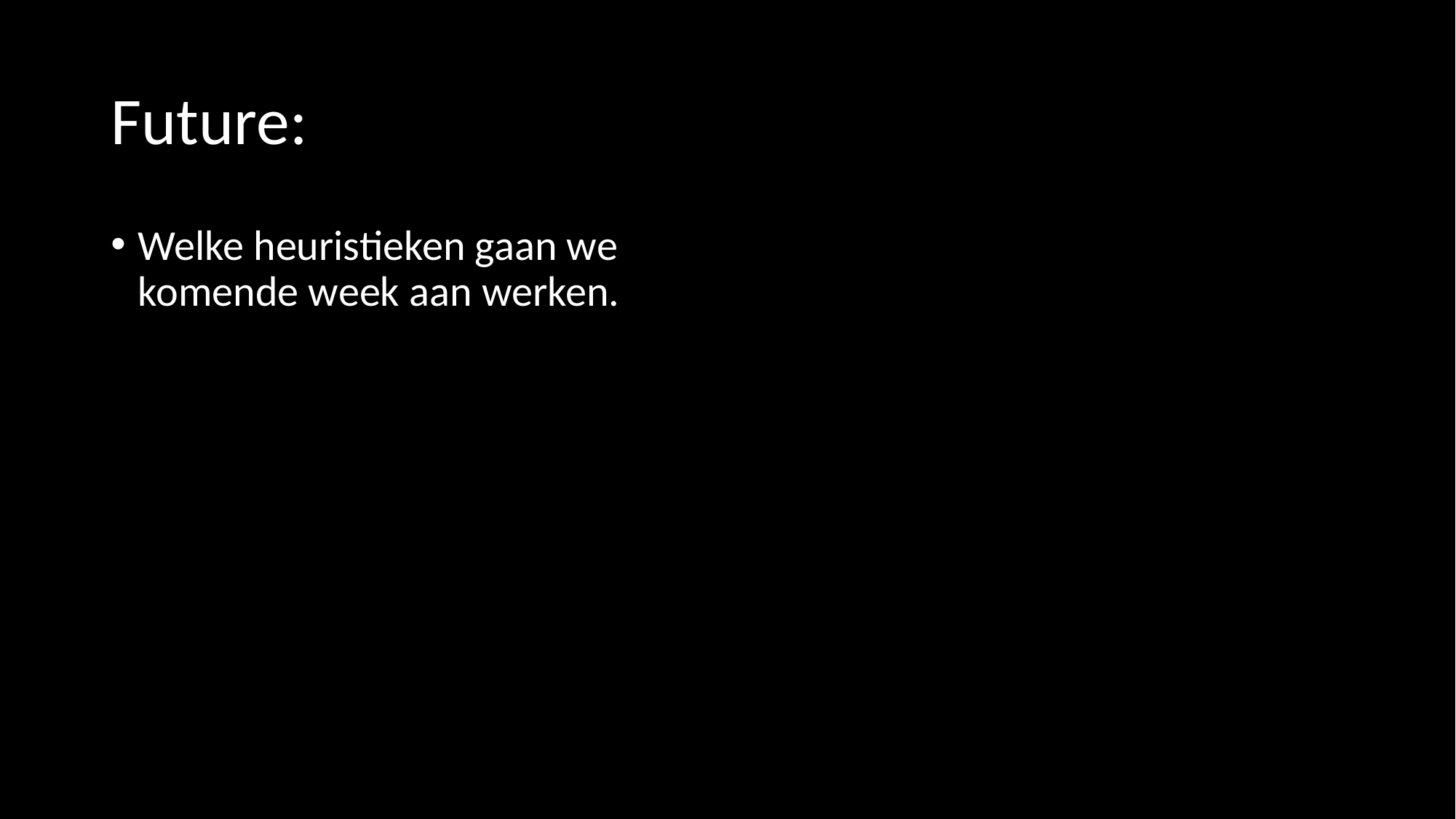

# Future:
Welke heuristieken gaan we komende week aan werken.